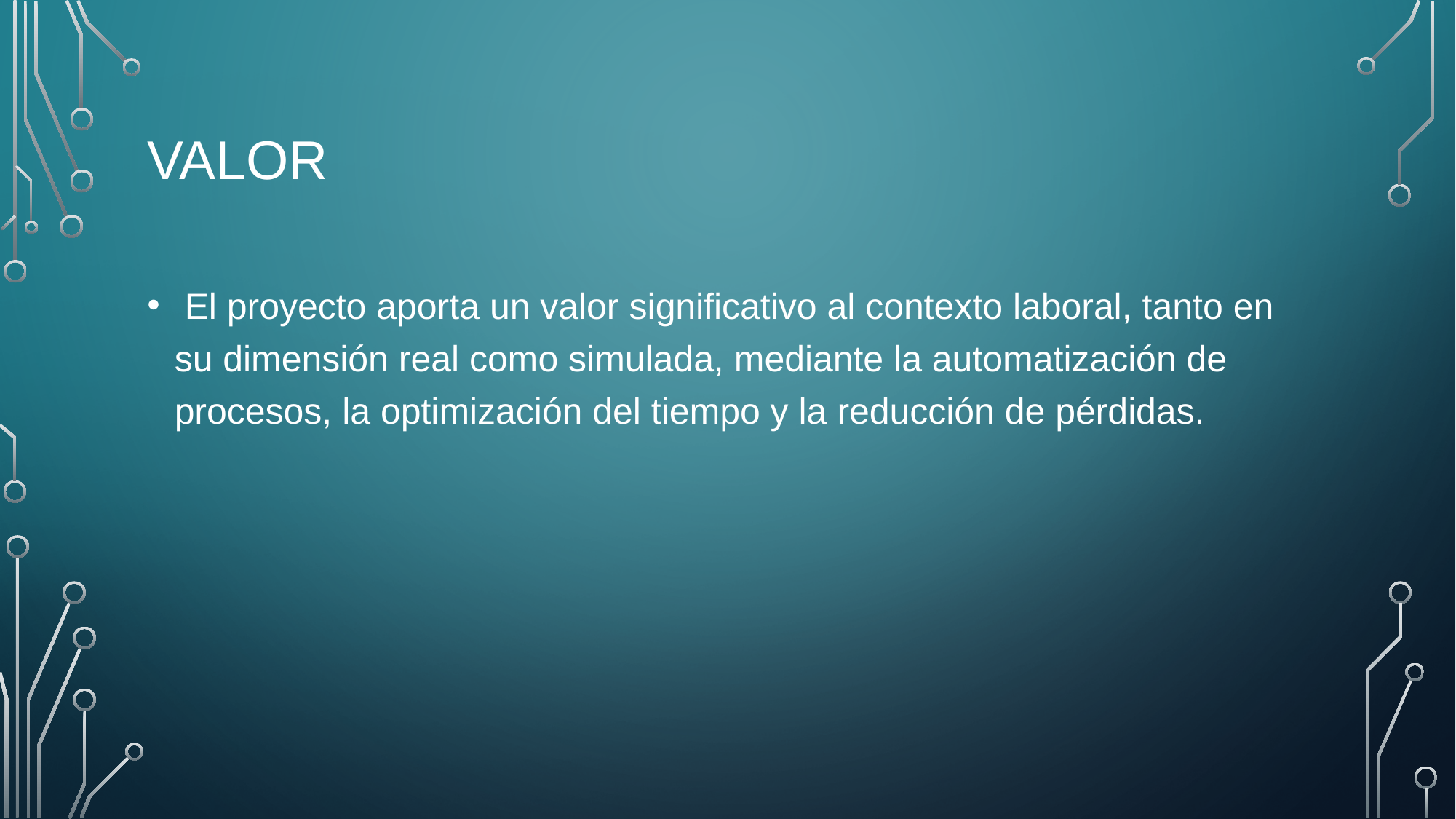

# VALOR
 El proyecto aporta un valor significativo al contexto laboral, tanto en su dimensión real como simulada, mediante la automatización de procesos, la optimización del tiempo y la reducción de pérdidas.